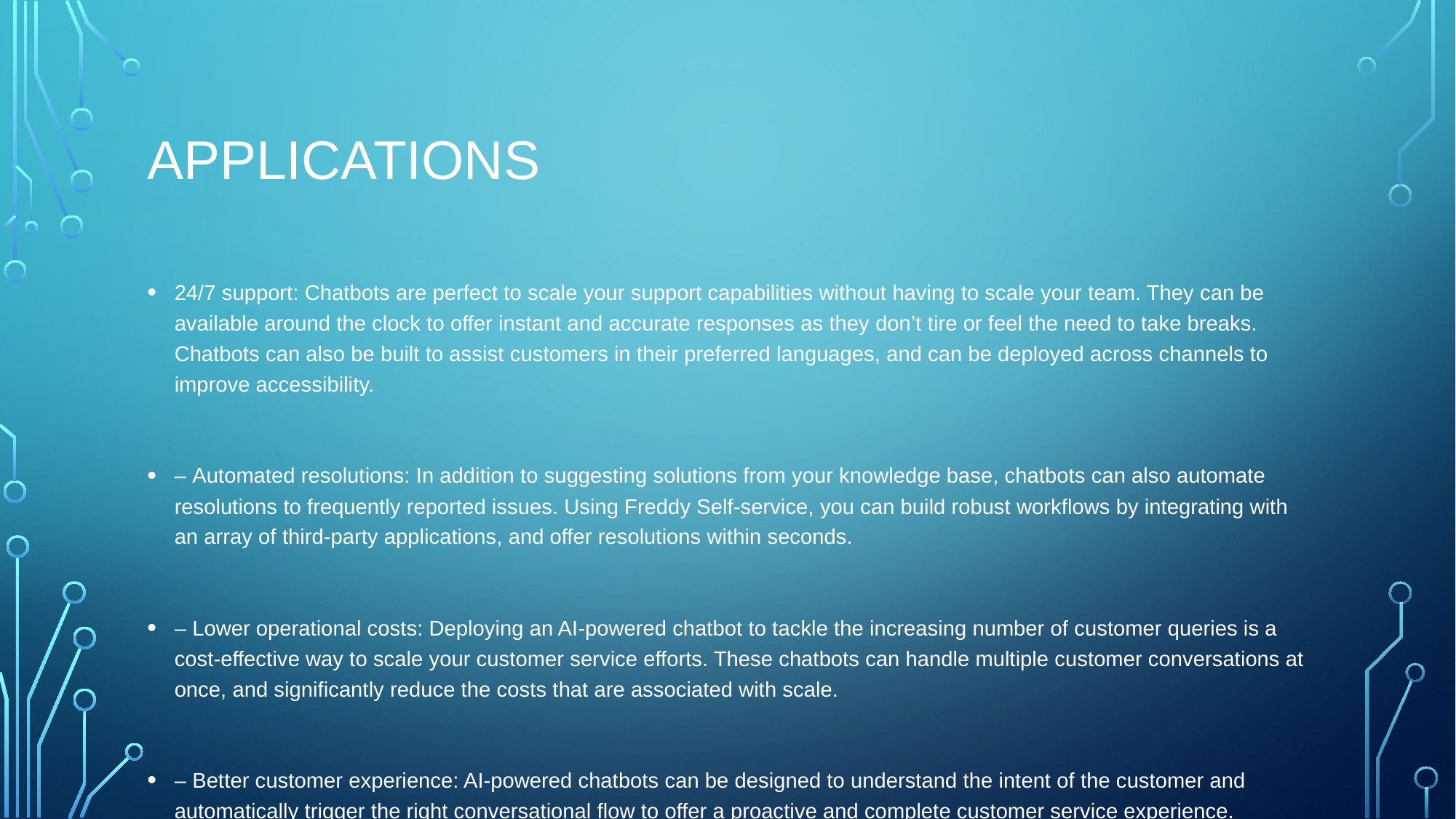

# Applications
24/7 support: Chatbots are perfect to scale your support capabilities without having to scale your team. They can be available around the clock to offer instant and accurate responses as they don’t tire or feel the need to take breaks. Chatbots can also be built to assist customers in their preferred languages, and can be deployed across channels to improve accessibility.

– Automated resolutions: In addition to suggesting solutions from your knowledge base, chatbots can also automate resolutions to frequently reported issues. Using Freddy Self-service, you can build robust workflows by integrating with an array of third-party applications, and offer resolutions within seconds.

– Lower operational costs: Deploying an AI-powered chatbot to tackle the increasing number of customer queries is a cost-effective way to scale your customer service efforts. These chatbots can handle multiple customer conversations at once, and significantly reduce the costs that are associated with scale.

– Better customer experience: AI-powered chatbots can be designed to understand the intent of the customer and automatically trigger the right conversational flow to offer a proactive and complete customer service experience.